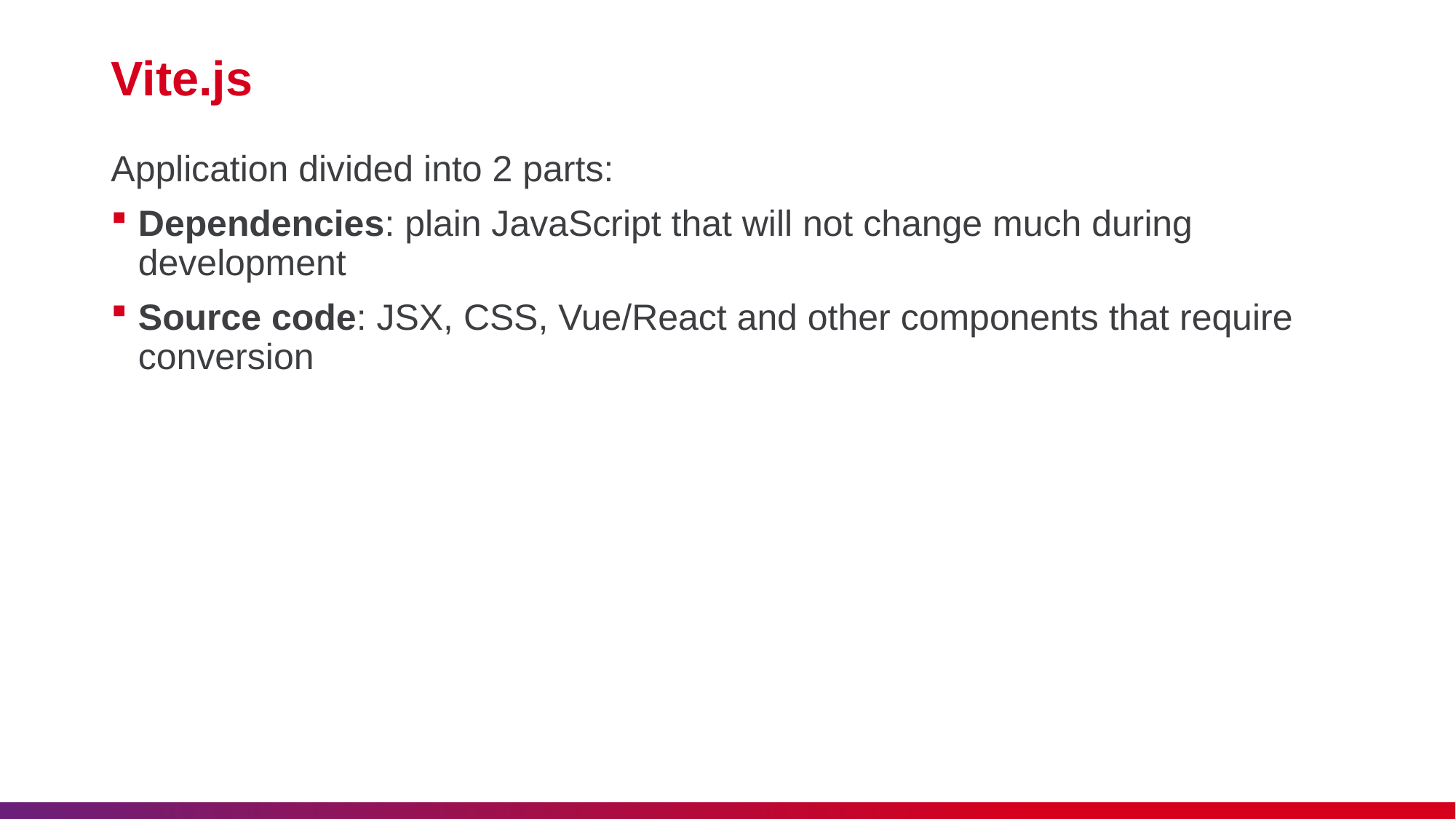

# Vite.js
Application divided into 2 parts:
Dependencies: plain JavaScript that will not change much during development
Source code: JSX, CSS, Vue/React and other components that require conversion